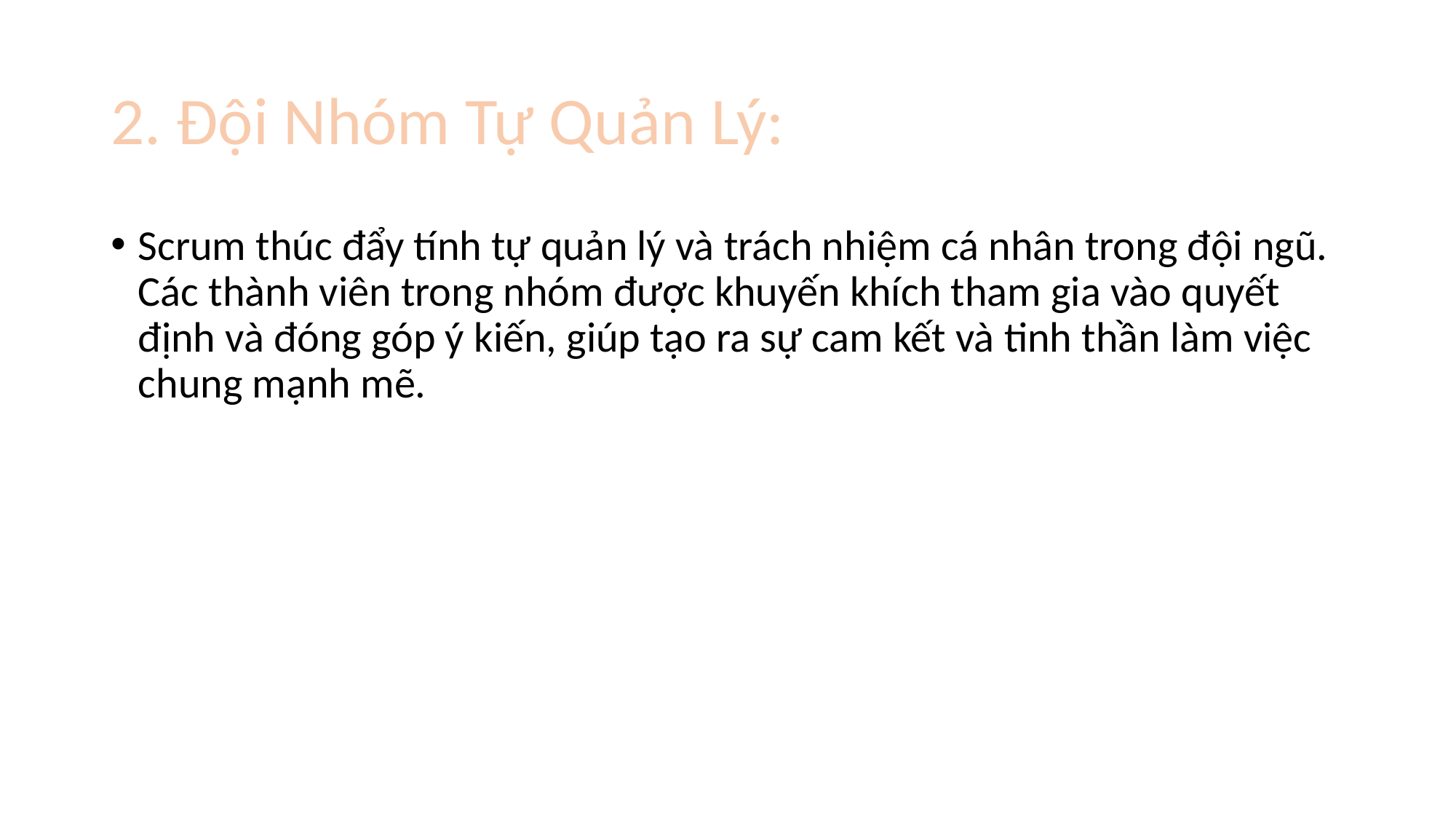

# 2. Đội Nhóm Tự Quản Lý:
Scrum thúc đẩy tính tự quản lý và trách nhiệm cá nhân trong đội ngũ. Các thành viên trong nhóm được khuyến khích tham gia vào quyết định và đóng góp ý kiến, giúp tạo ra sự cam kết và tinh thần làm việc chung mạnh mẽ.